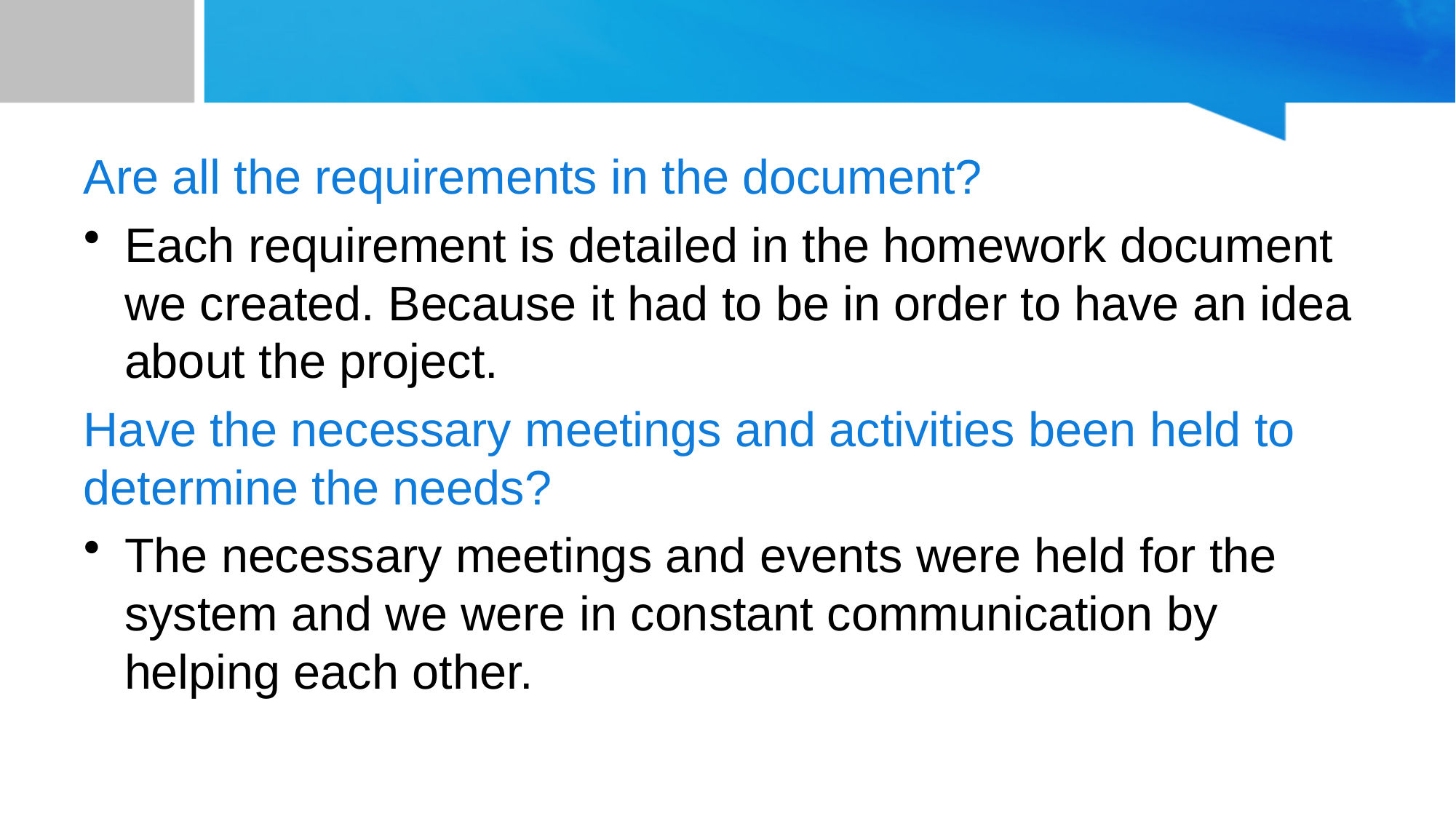

#
Are all the requirements in the document?
Each requirement is detailed in the homework document we created. Because it had to be in order to have an idea about the project.
Have the necessary meetings and activities been held to determine the needs?
The necessary meetings and events were held for the system and we were in constant communication by helping each other.